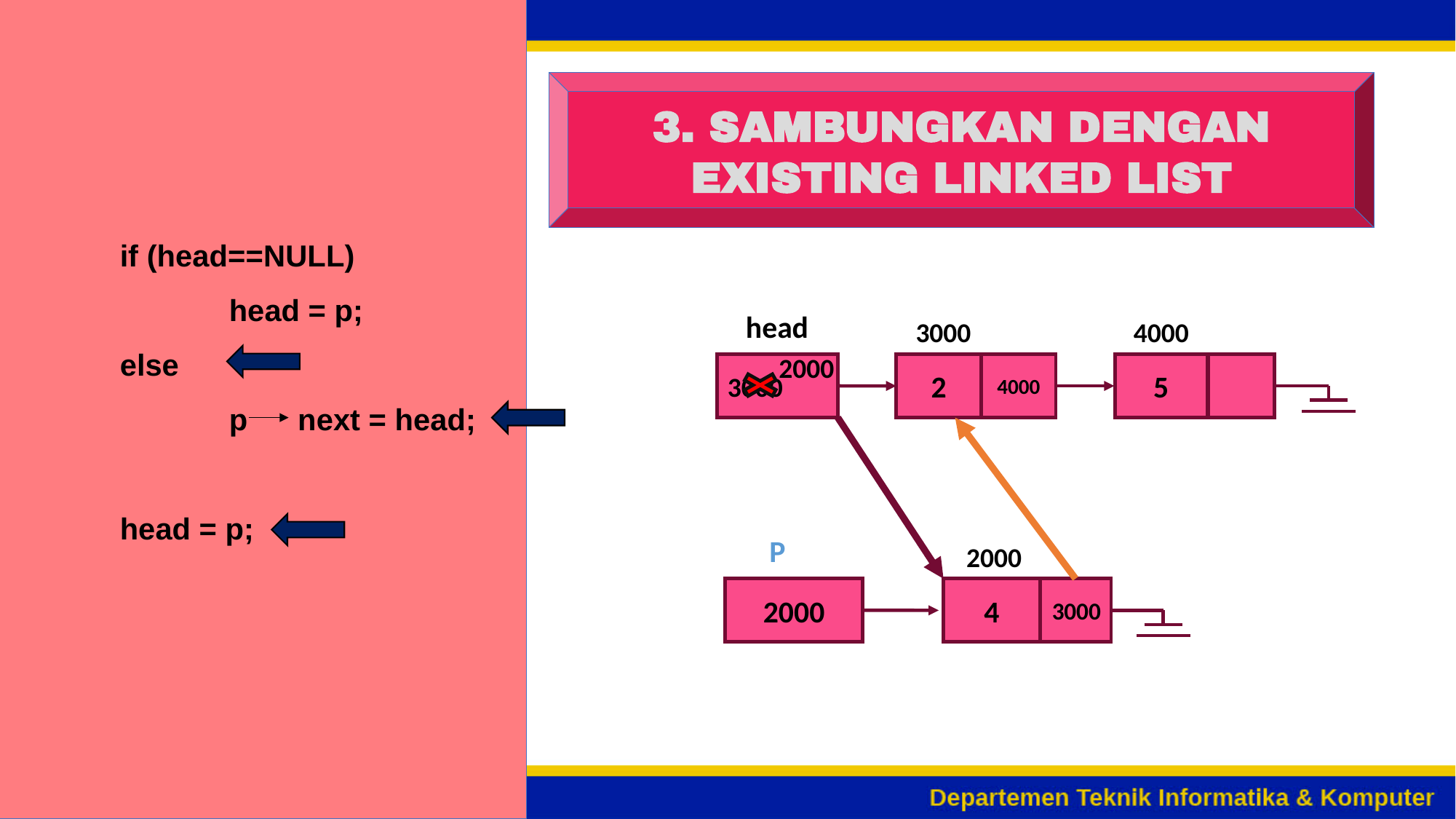

if (head==NULL)
		head = p;
	else
		p      next = head;

	head = p;

3. SAMBUNGKAN DENGAN EXISTING LINKED LIST
head
3000
4000
2000

3000
2
4000
5

p
2000
2000
4

3000